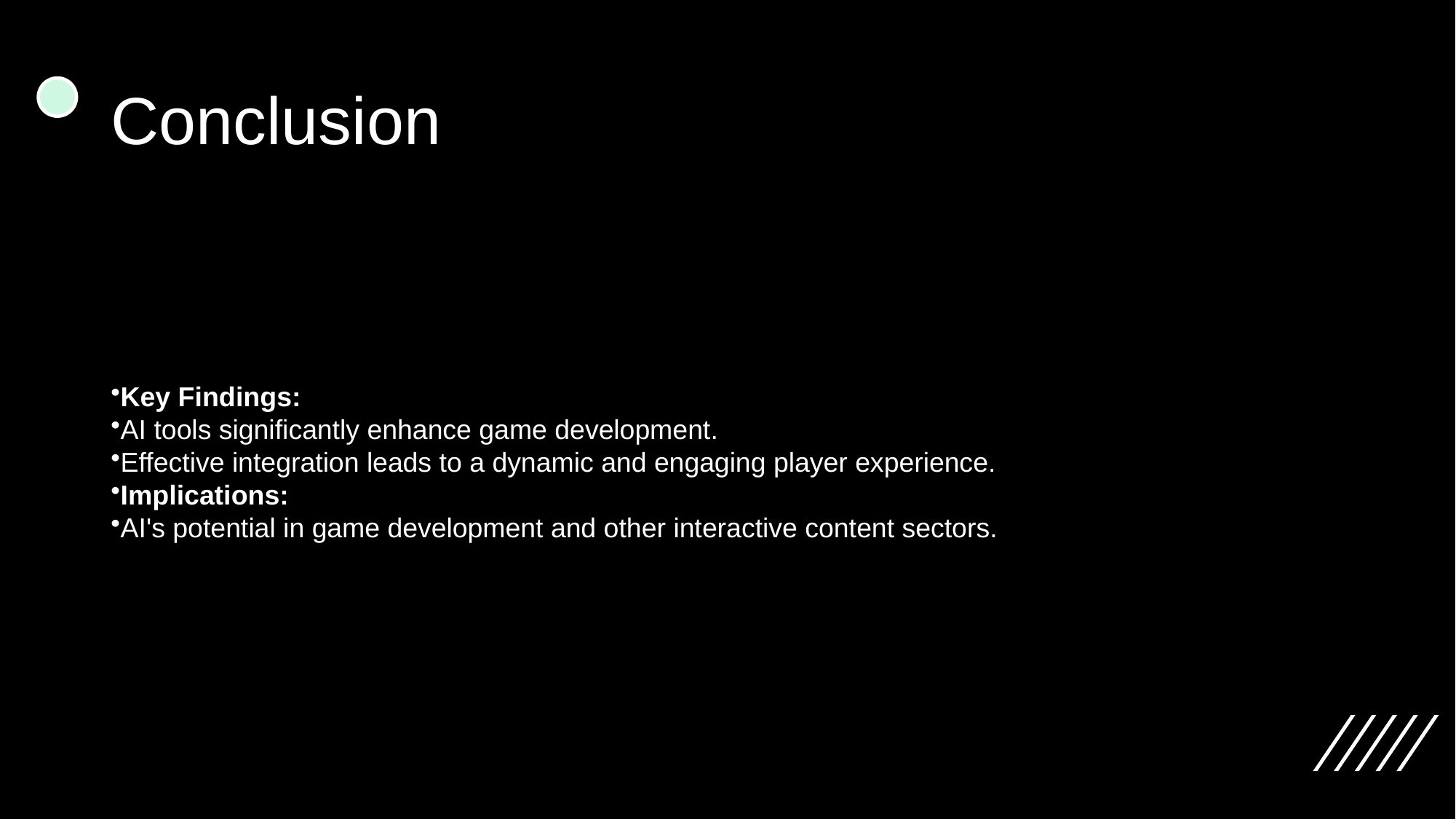

# Conclusion
Key Findings:
AI tools significantly enhance game development.
Effective integration leads to a dynamic and engaging player experience.
Implications:
AI's potential in game development and other interactive content sectors.